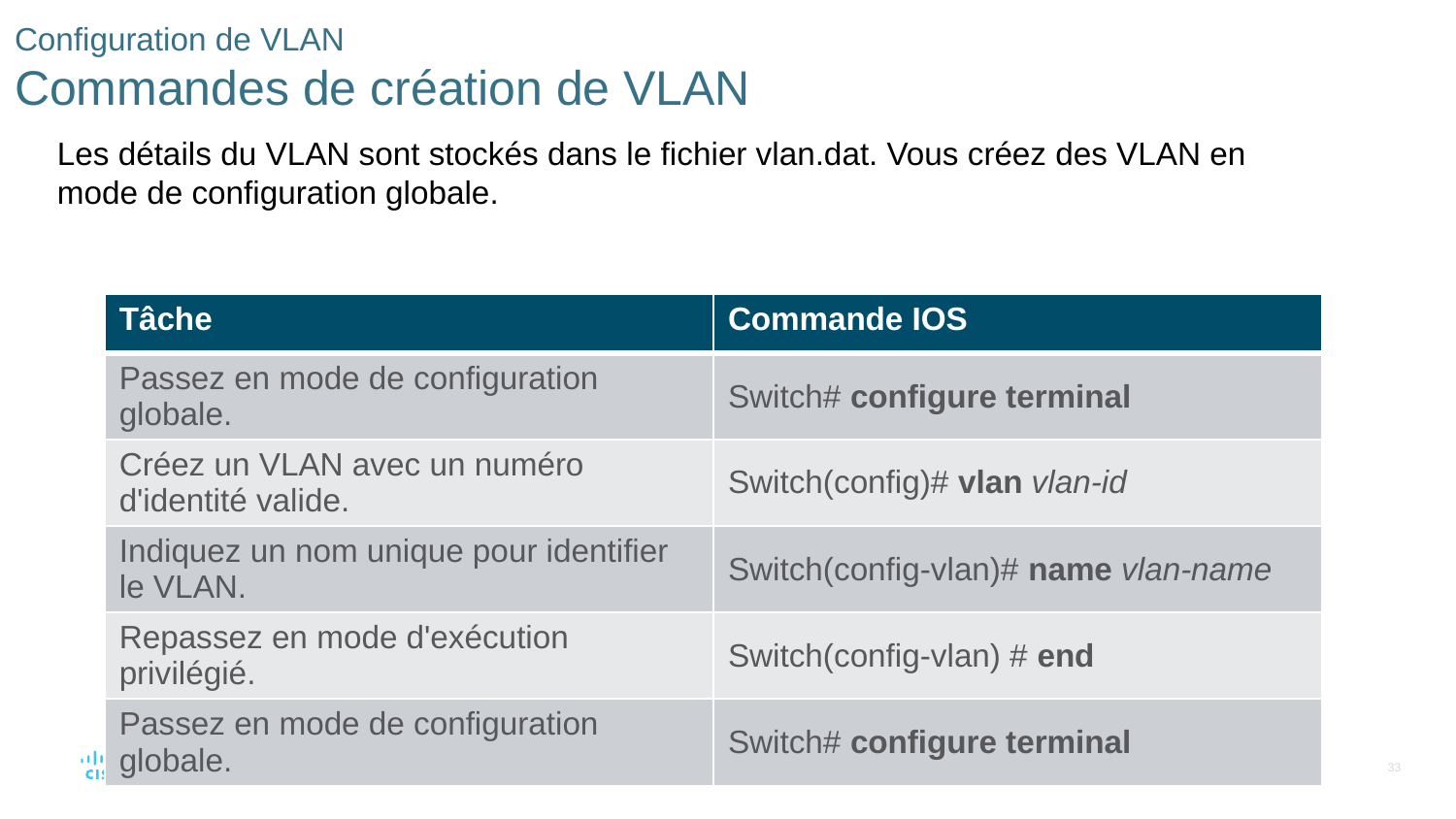

# Configuration de VLAN Commandes de création de VLAN
Les détails du VLAN sont stockés dans le fichier vlan.dat. Vous créez des VLAN en mode de configuration globale.
| Tâche | Commande IOS |
| --- | --- |
| Passez en mode de configuration globale. | Switch# configure terminal |
| Créez un VLAN avec un numéro d'identité valide. | Switch(config)# vlan vlan-id |
| Indiquez un nom unique pour identifier le VLAN. | Switch(config-vlan)# name vlan-name |
| Repassez en mode d'exécution privilégié. | Switch(config-vlan) # end |
| Passez en mode de configuration globale. | Switch# configure terminal |